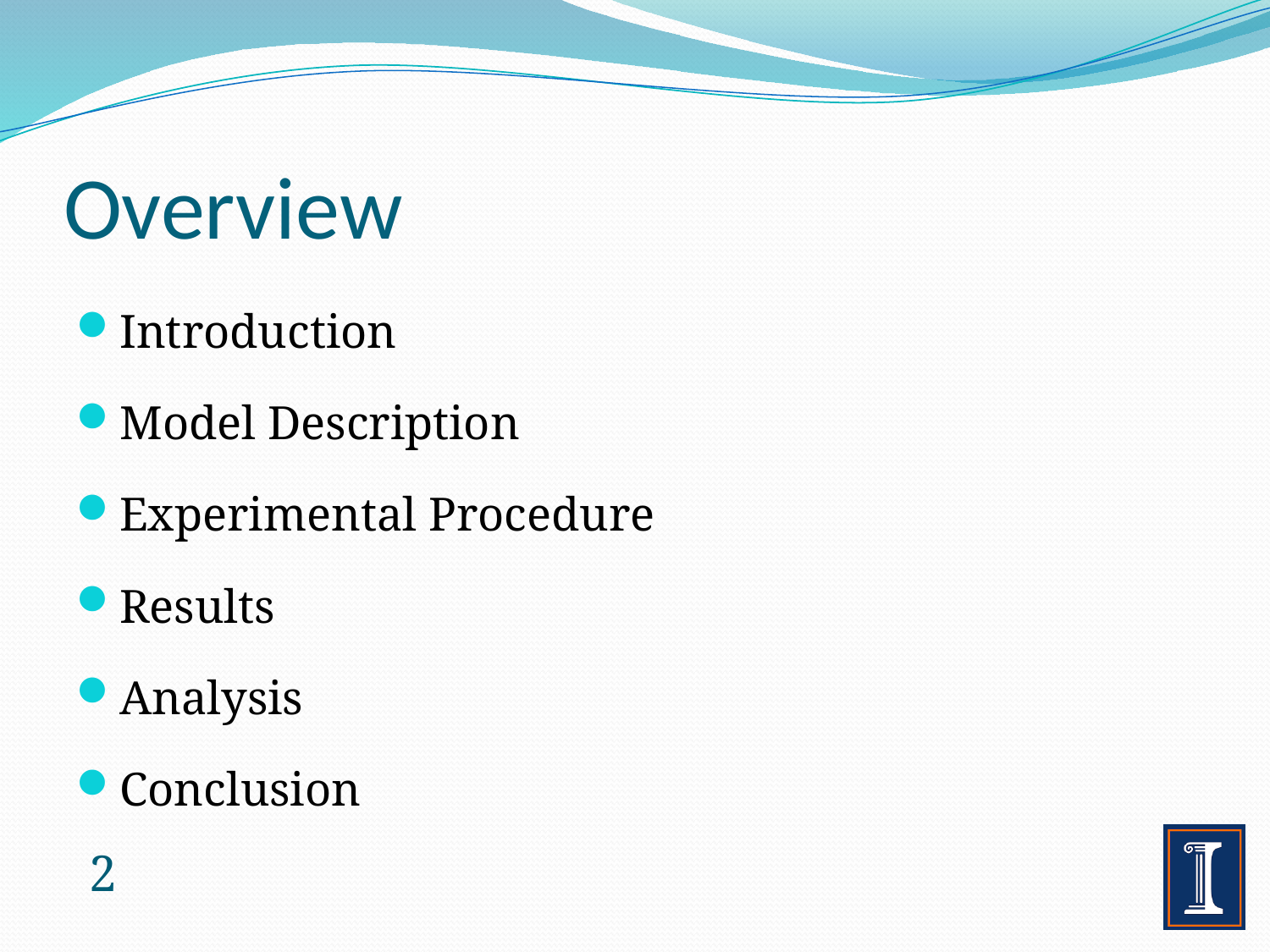

# Overview
Introduction
Model Description
Experimental Procedure
Results
Analysis
Conclusion
2